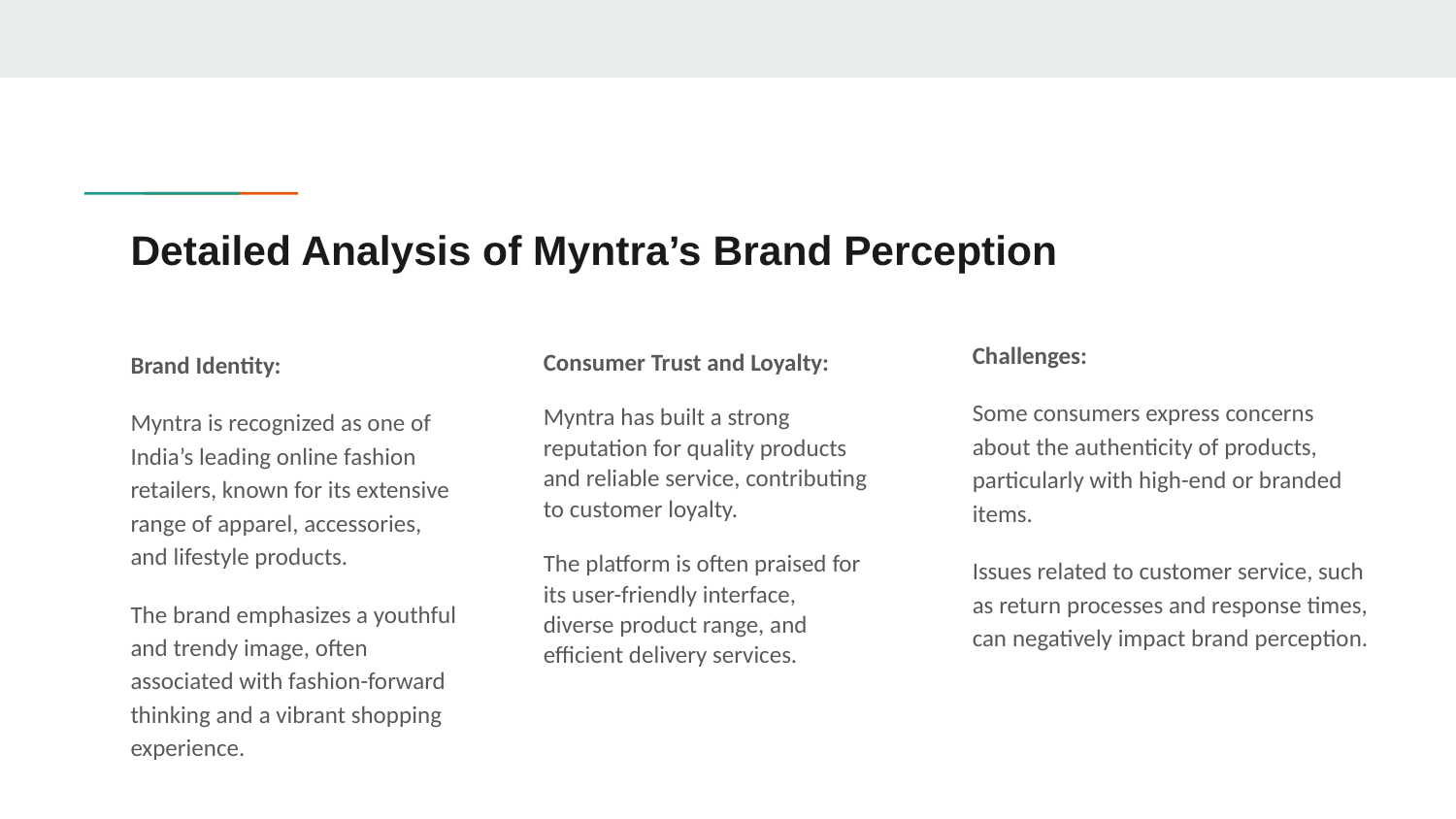

# Detailed Analysis of Myntra’s Brand Perception
Challenges:
Some consumers express concerns about the authenticity of products, particularly with high-end or branded items.
Issues related to customer service, such as return processes and response times, can negatively impact brand perception.

Brand Identity:
Myntra is recognized as one of India’s leading online fashion retailers, known for its extensive range of apparel, accessories, and lifestyle products.
The brand emphasizes a youthful and trendy image, often associated with fashion-forward thinking and a vibrant shopping experience.

Consumer Trust and Loyalty:
Myntra has built a strong reputation for quality products and reliable service, contributing to customer loyalty.
The platform is often praised for its user-friendly interface, diverse product range, and efficient delivery services.